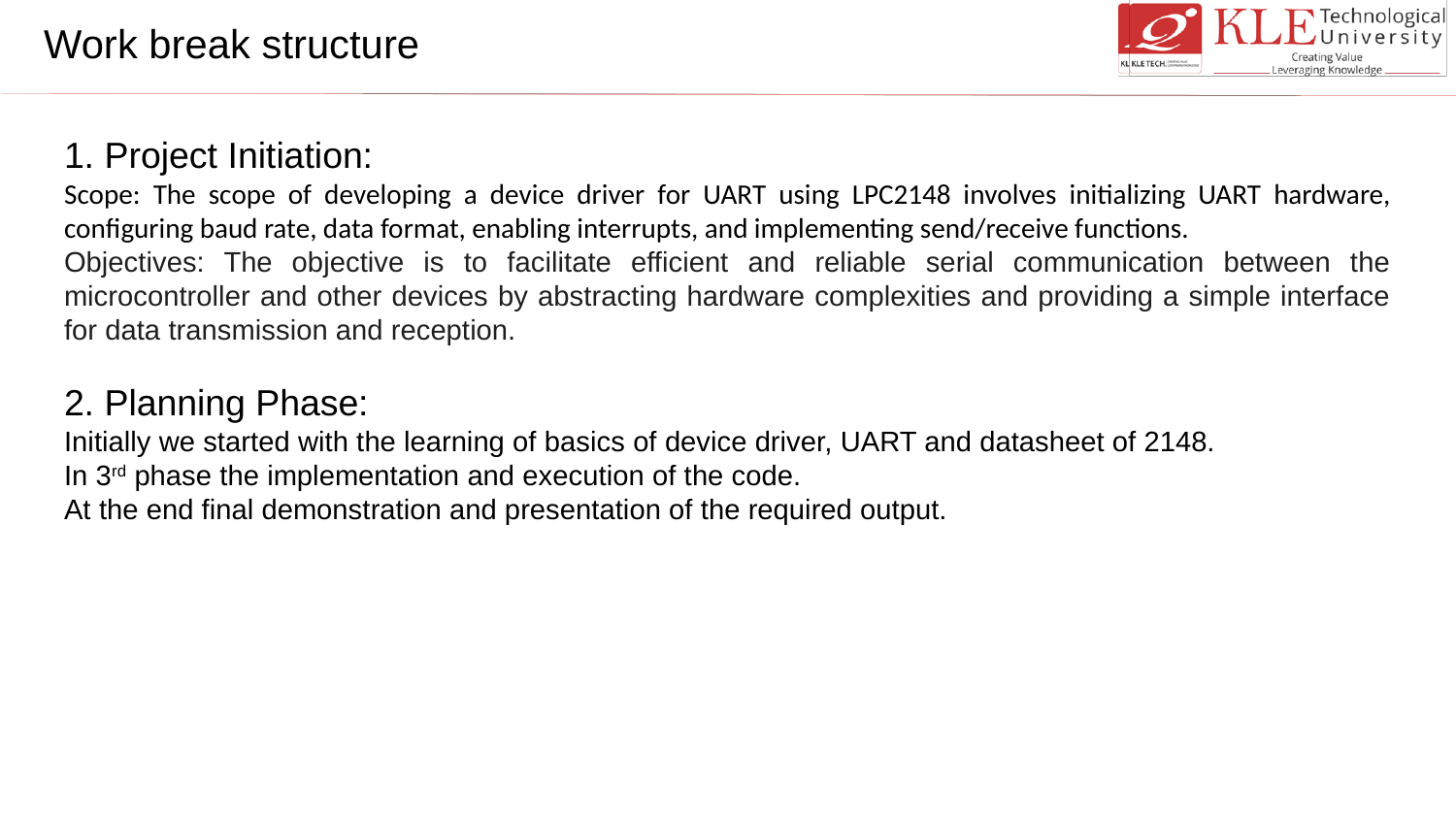

# Work break structure
1. Project Initiation:
Scope: The scope of developing a device driver for UART using LPC2148 involves initializing UART hardware, configuring baud rate, data format, enabling interrupts, and implementing send/receive functions.
Objectives: The objective is to facilitate efficient and reliable serial communication between the microcontroller and other devices by abstracting hardware complexities and providing a simple interface for data transmission and reception.

2. Planning Phase:
Initially we started with the learning of basics of device driver, UART and datasheet of 2148.
In 3rd phase the implementation and execution of the code.
At the end final demonstration and presentation of the required output.